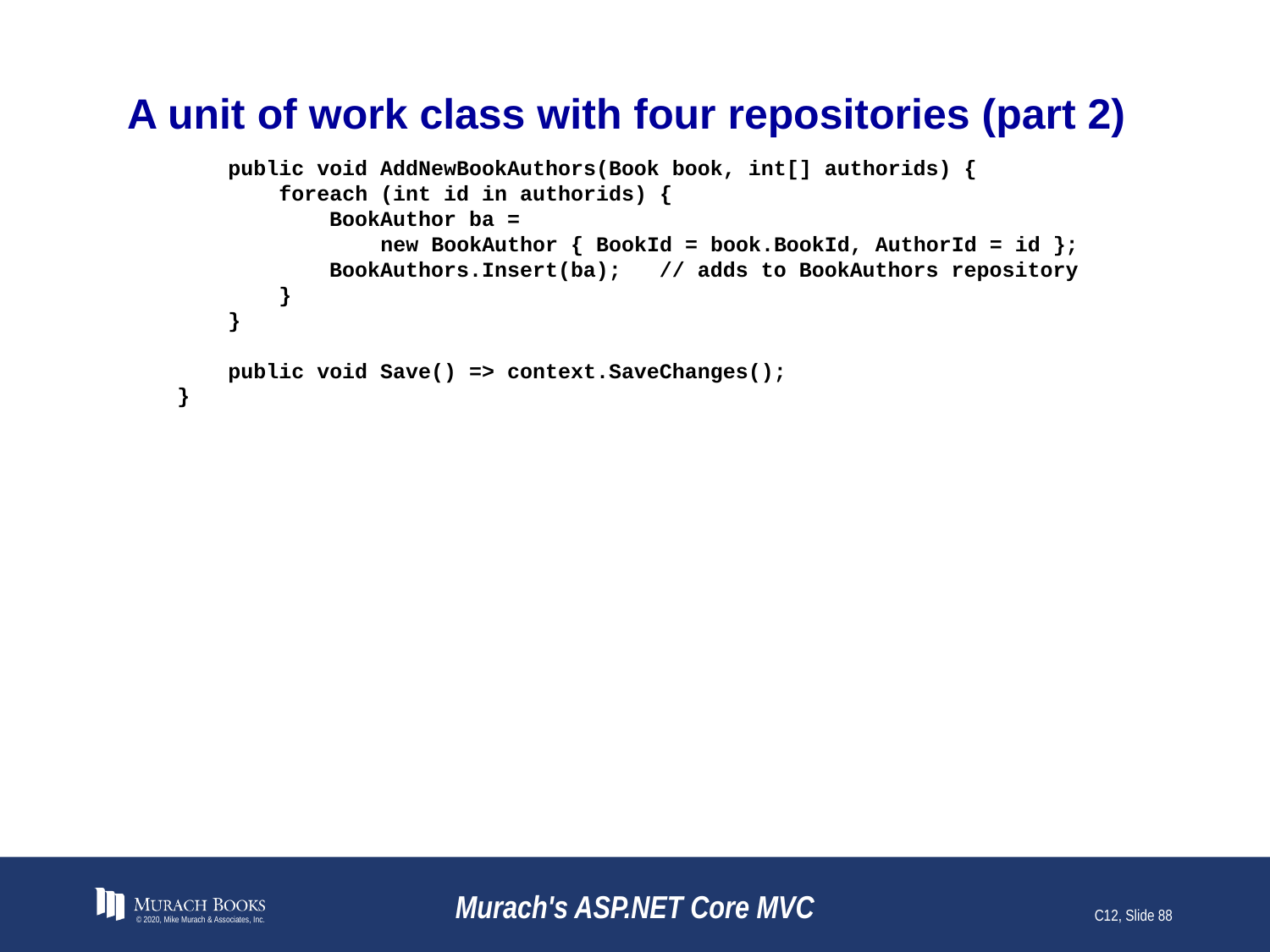

# A unit of work class with four repositories (part 2)
    public void AddNewBookAuthors(Book book, int[] authorids) {
        foreach (int id in authorids) {
            BookAuthor ba =
                new BookAuthor { BookId = book.BookId, AuthorId = id };
            BookAuthors.Insert(ba);   // adds to BookAuthors repository
        }
    }

    public void Save() => context.SaveChanges();
}
© 2020, Mike Murach & Associates, Inc.
Murach's ASP.NET Core MVC

C12, Slide 88